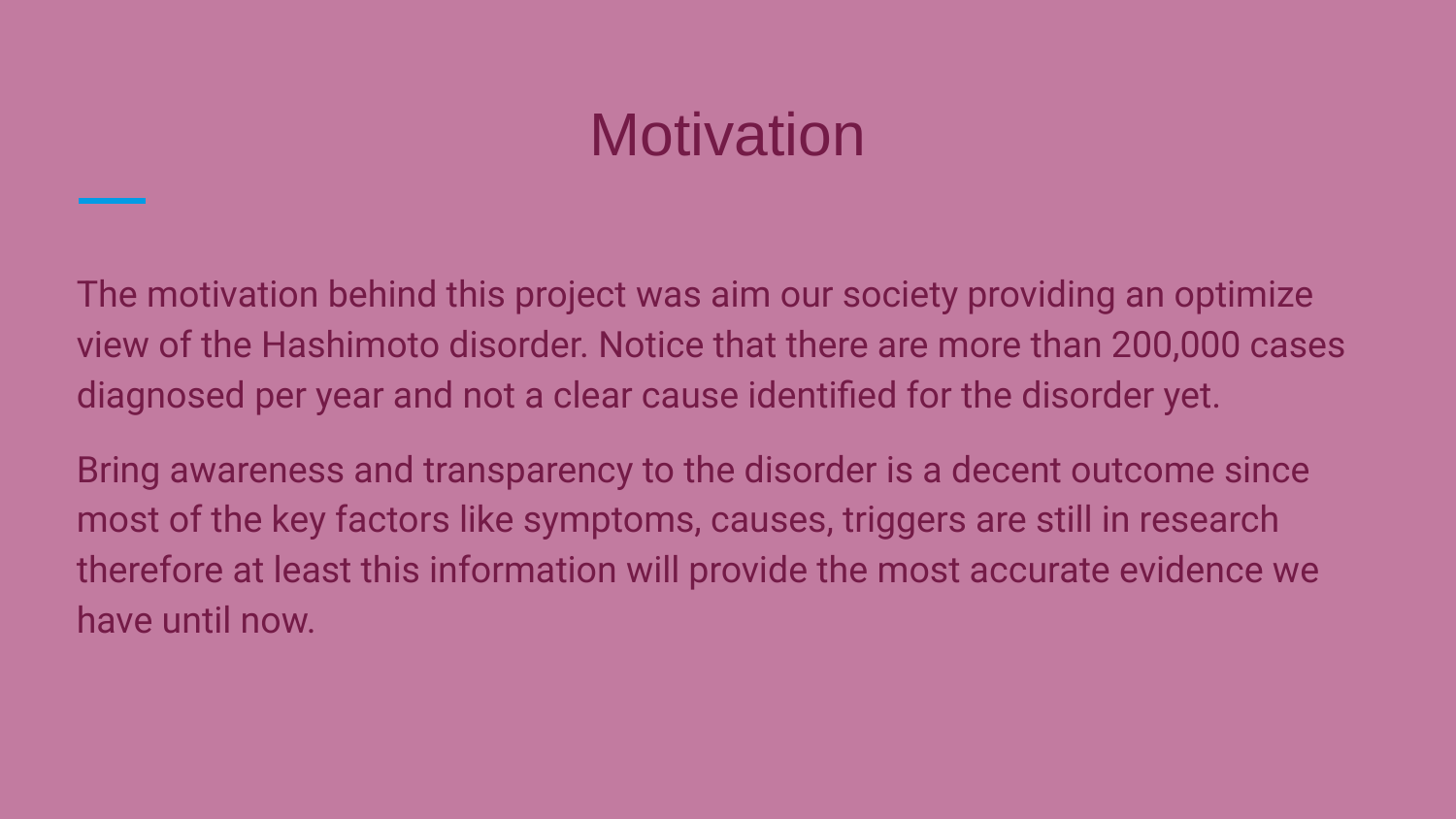

# Motivation

The motivation behind this project was aim our society providing an optimize view of the Hashimoto disorder. Notice that there are more than 200,000 cases diagnosed per year and not a clear cause identified for the disorder yet.
Bring awareness and transparency to the disorder is a decent outcome since most of the key factors like symptoms, causes, triggers are still in research therefore at least this information will provide the most accurate evidence we have until now.